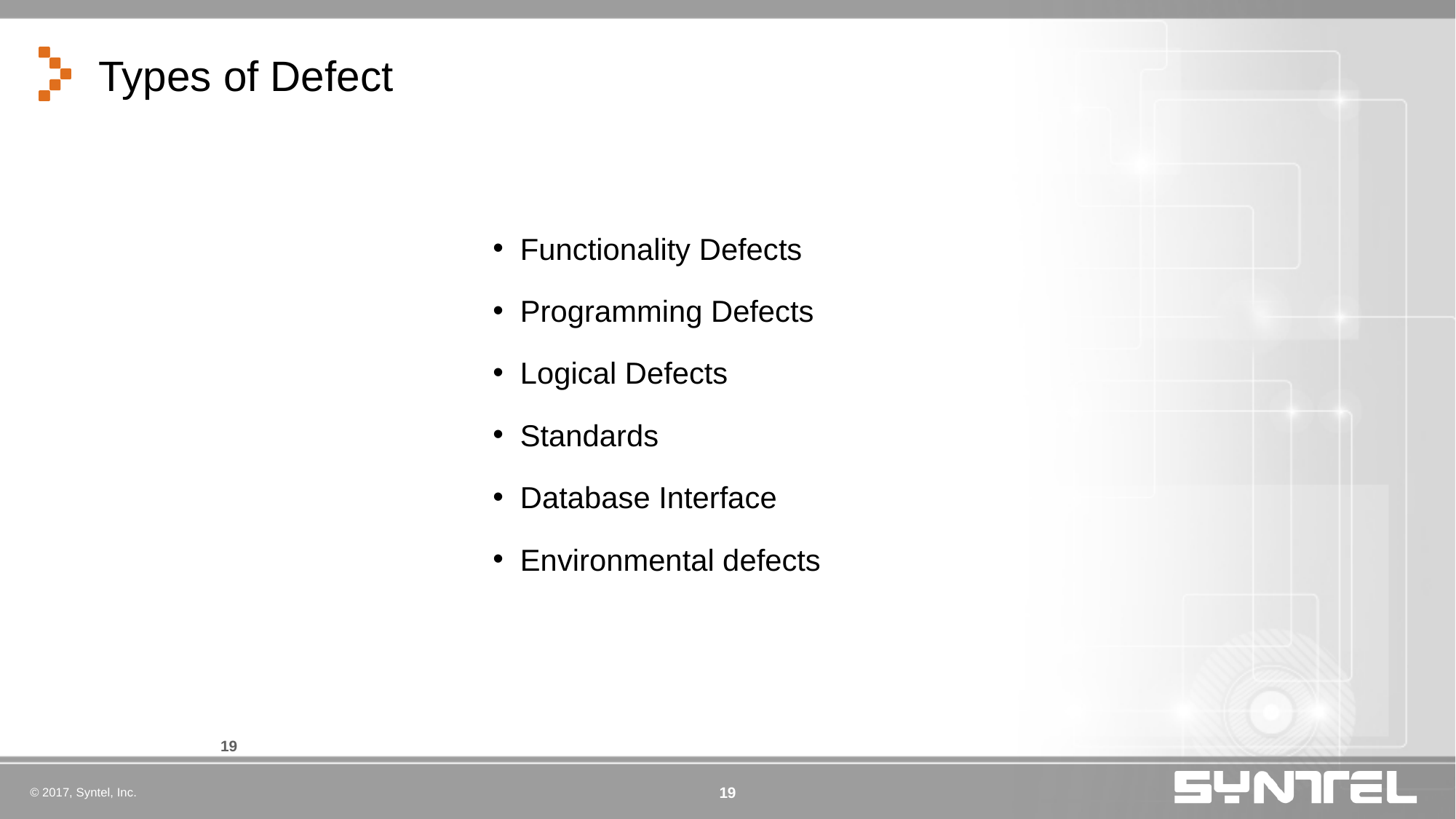

# Types of Defect

Functionality Defects
Programming Defects
Logical Defects
Standards
Database Interface
Environmental defects

19